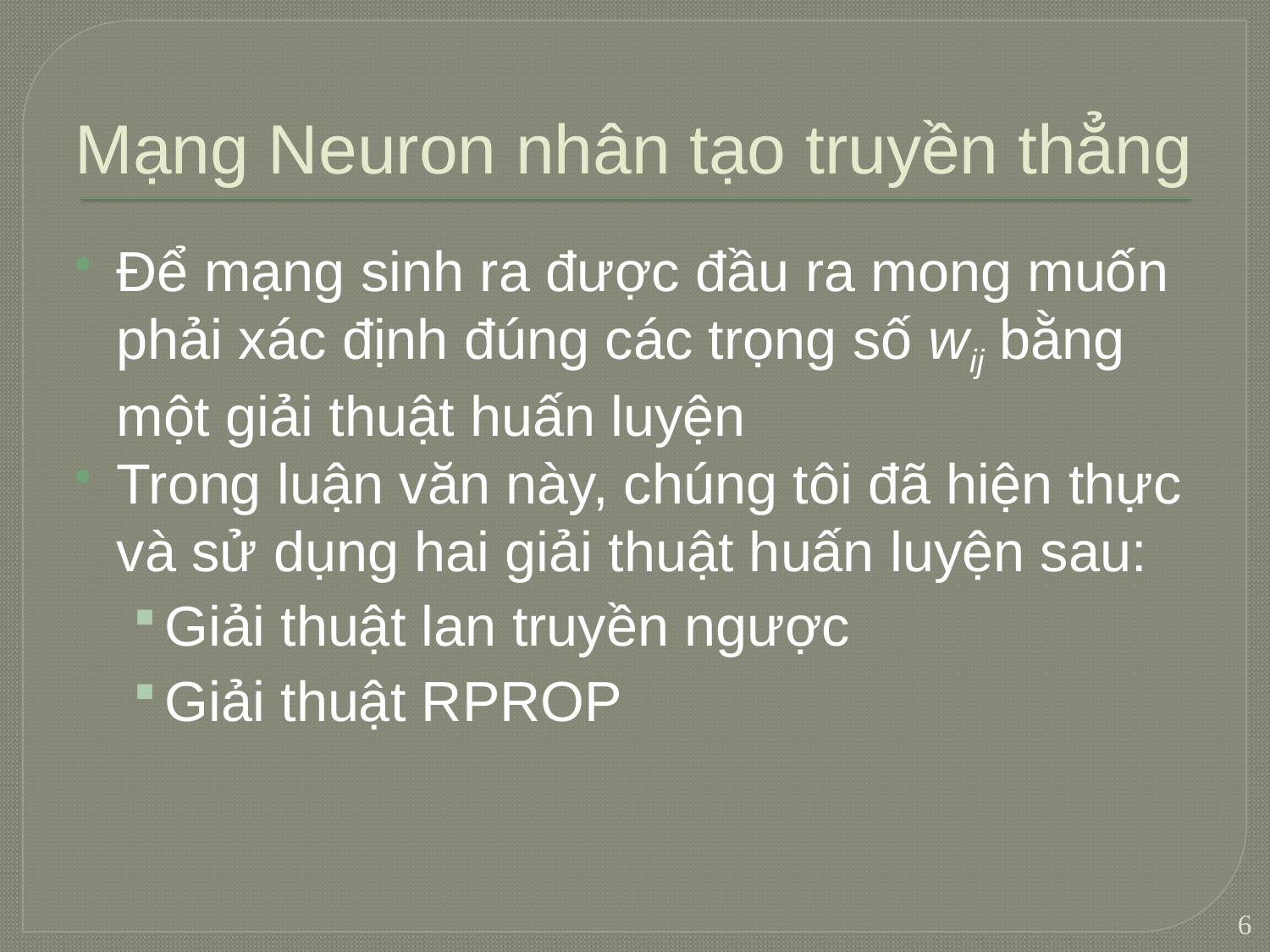

# Mạng Neuron nhân tạo truyền thẳng
Để mạng sinh ra được đầu ra mong muốn phải xác định đúng các trọng số wij bằng một giải thuật huấn luyện
Trong luận văn này, chúng tôi đã hiện thực và sử dụng hai giải thuật huấn luyện sau:
Giải thuật lan truyền ngược
Giải thuật RPROP

6